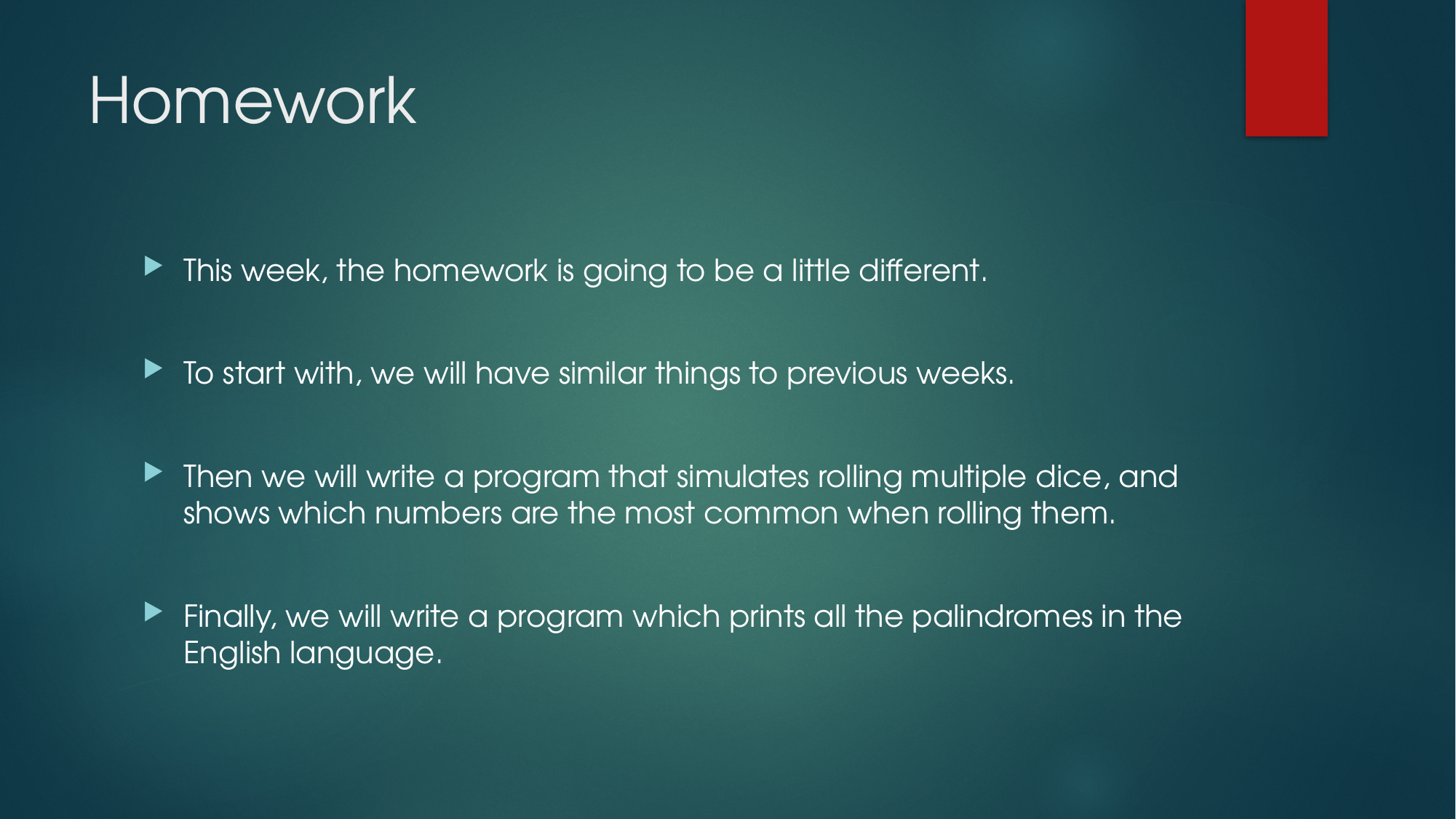

# Homework
This week, the homework is going to be a little different.

To start with, we will have similar things to previous weeks.

Then we will write a program that simulates rolling multiple dice, and shows which numbers are the most common when rolling them.

Finally, we will write a program which prints all the palindromes in the English language.